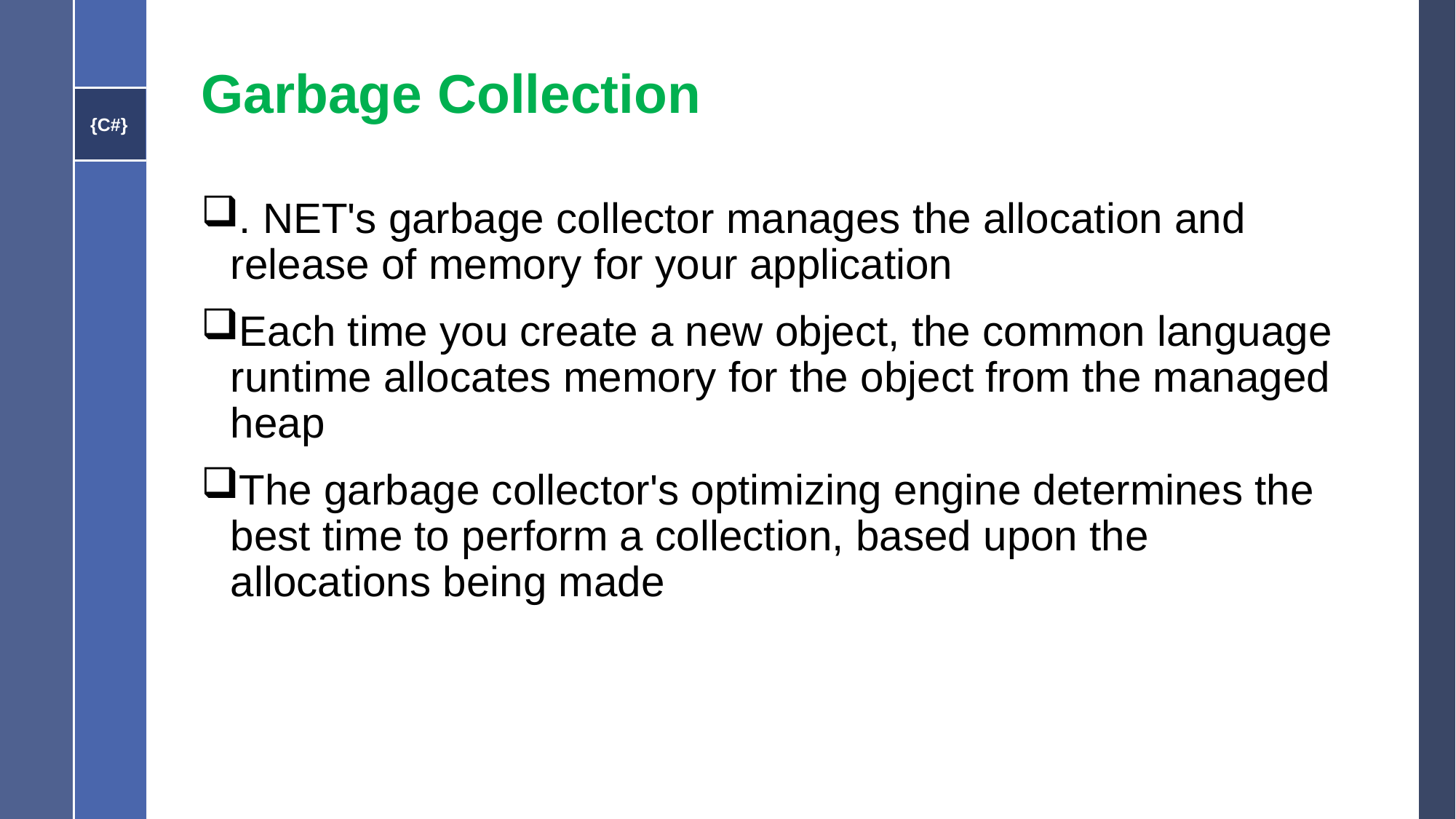

# Garbage Collection
. NET's garbage collector manages the allocation and release of memory for your application
Each time you create a new object, the common language runtime allocates memory for the object from the managed heap
The garbage collector's optimizing engine determines the best time to perform a collection, based upon the allocations being made